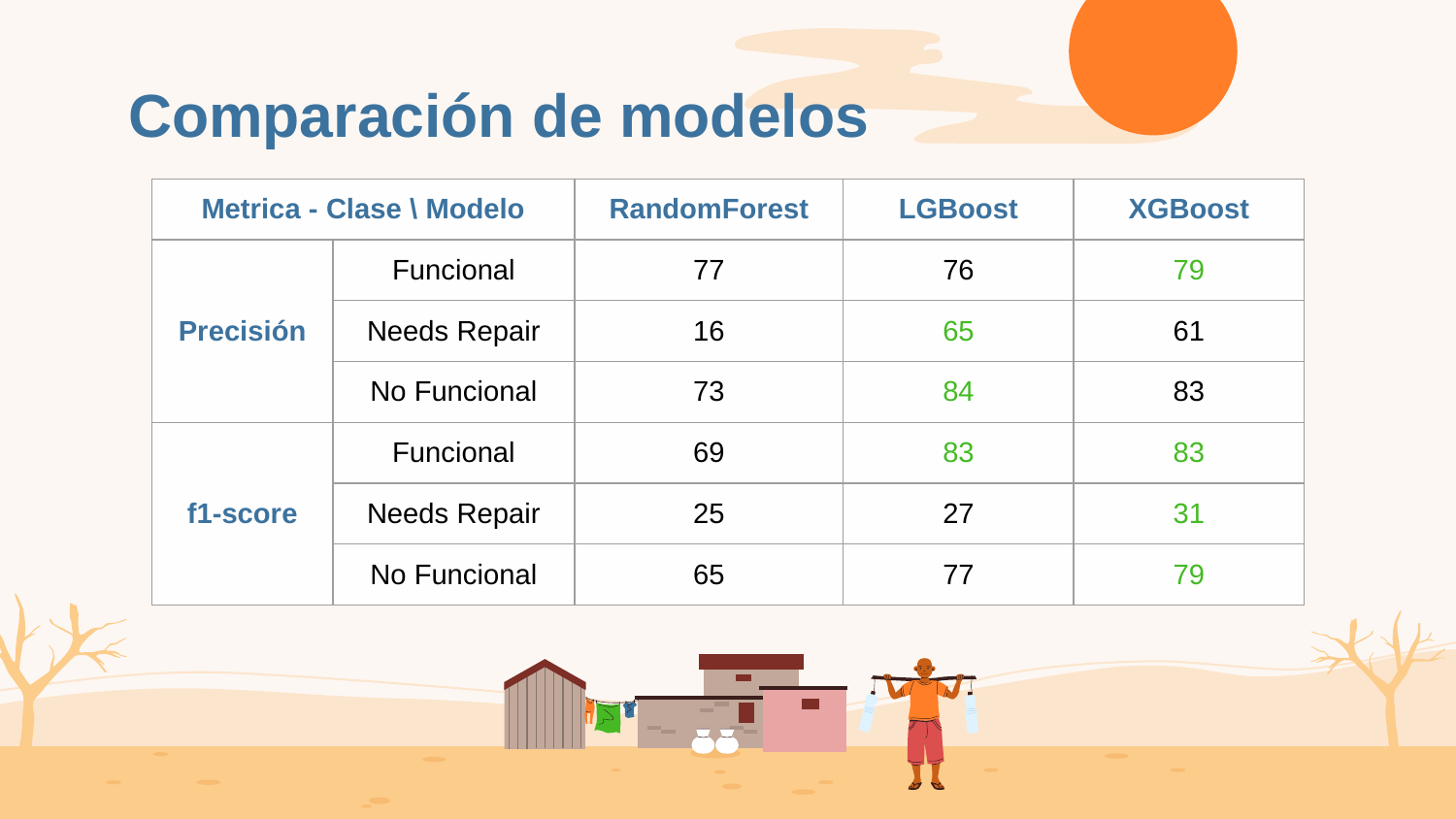

# Comparación de modelos
| Metrica - Clase \ Modelo |  | RandomForest | LGBoost | XGBoost |
| --- | --- | --- | --- | --- |
| Precisión | Funcional | 77 | 76 | 79 |
|  | Needs Repair | 16 | 65 | 61 |
|  | No Funcional | 73 | 84 | 83 |
| f1-score | Funcional | 69 | 83 | 83 |
|  | Needs Repair | 25 | 27 | 31 |
|  | No Funcional | 65 | 77 | 79 |